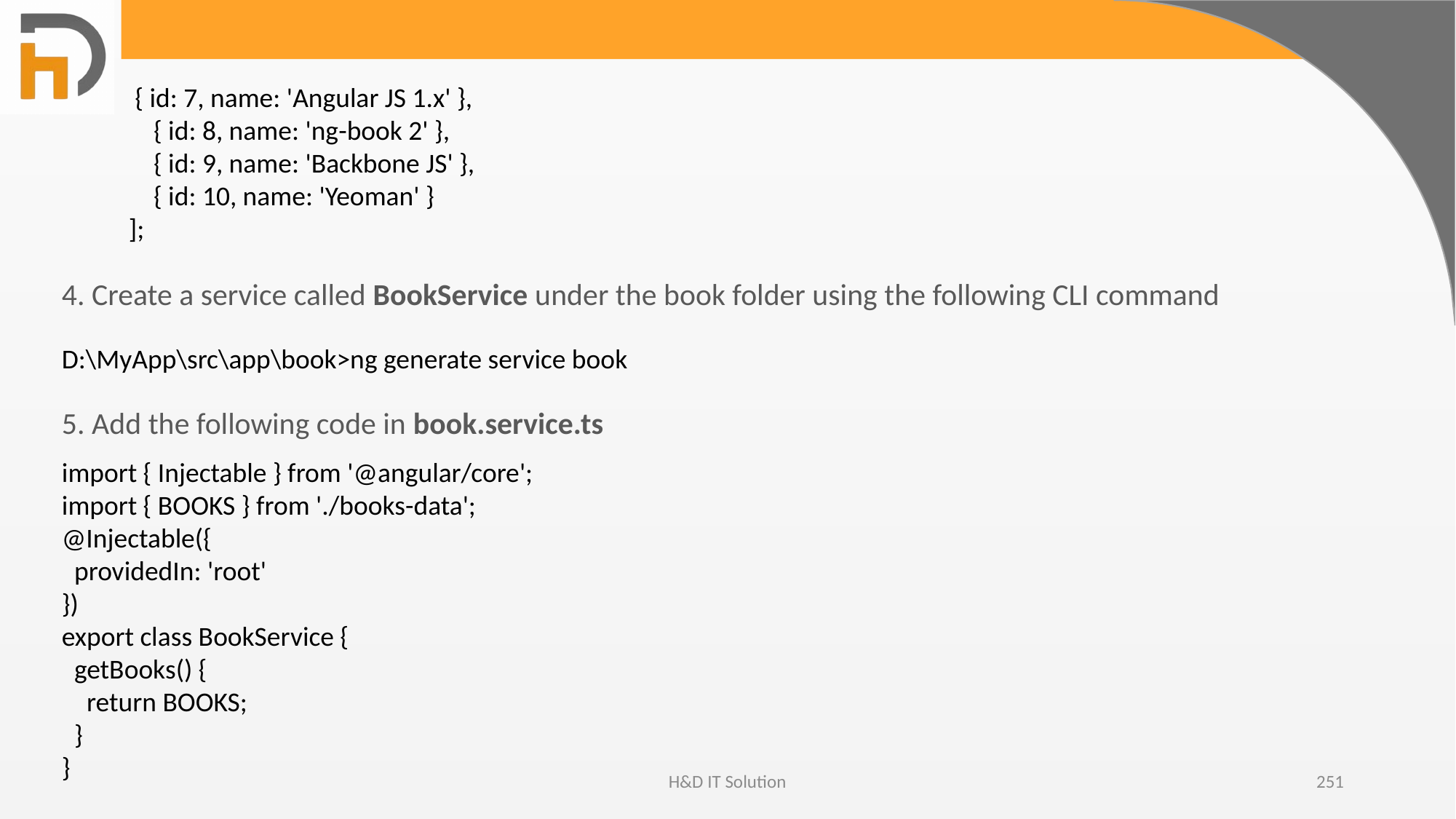

{ id: 7, name: 'Angular JS 1.x' },
    { id: 8, name: 'ng-book 2' },
    { id: 9, name: 'Backbone JS' },
    { id: 10, name: 'Yeoman' }
];
4. Create a service called BookService under the book folder using the following CLI command
D:\MyApp\src\app\book>ng generate service book
5. Add the following code in book.service.ts
import { Injectable } from '@angular/core';
import { BOOKS } from './books-data';
@Injectable({
  providedIn: 'root'
})
export class BookService {
  getBooks() {
    return BOOKS;
  }
}
H&D IT Solution
251